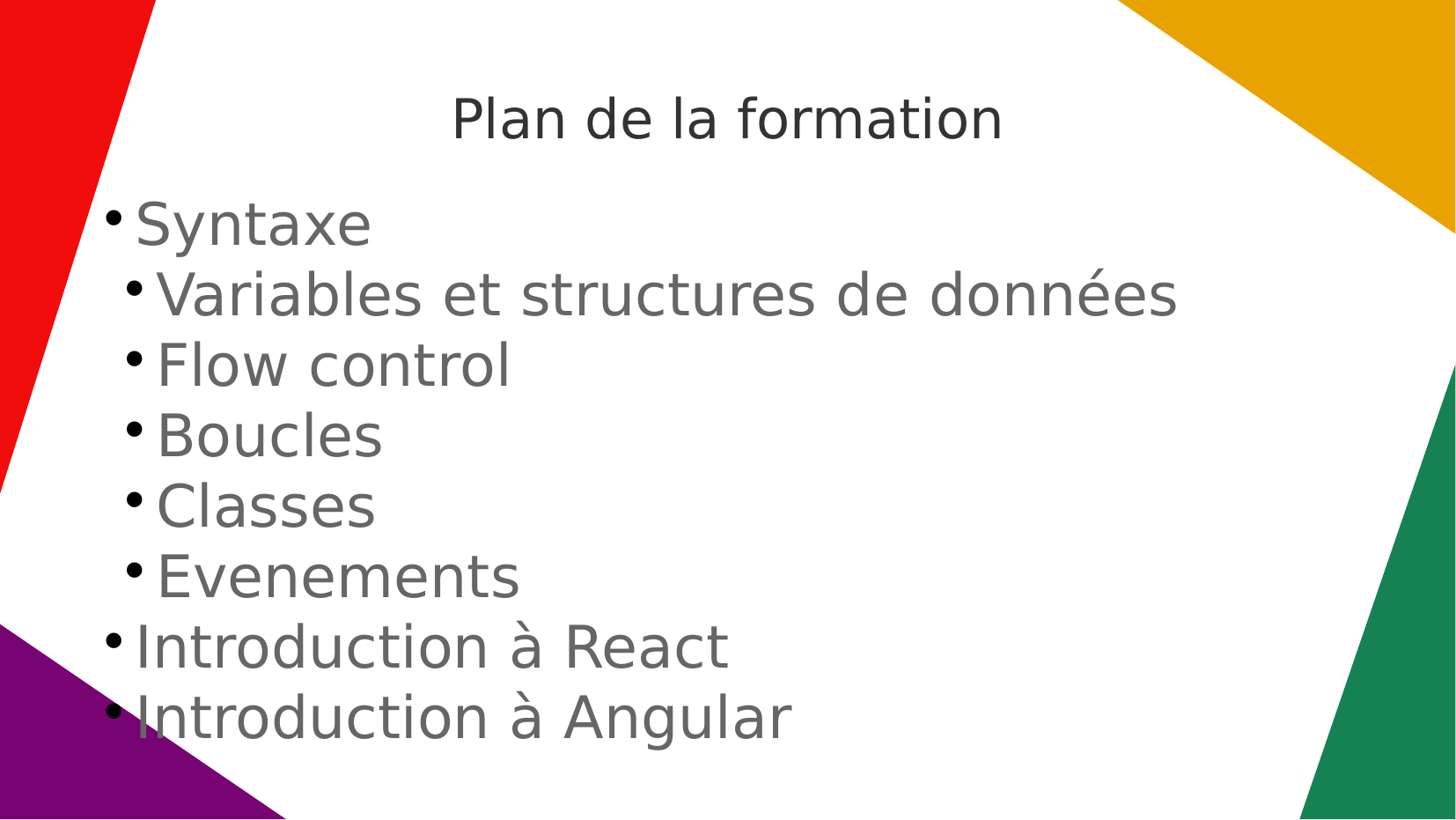

# Plan de la formation
Syntaxe
Variables et structures de données
Flow control
Boucles
Classes
Evenements
Introduction à React
Introduction à Angular